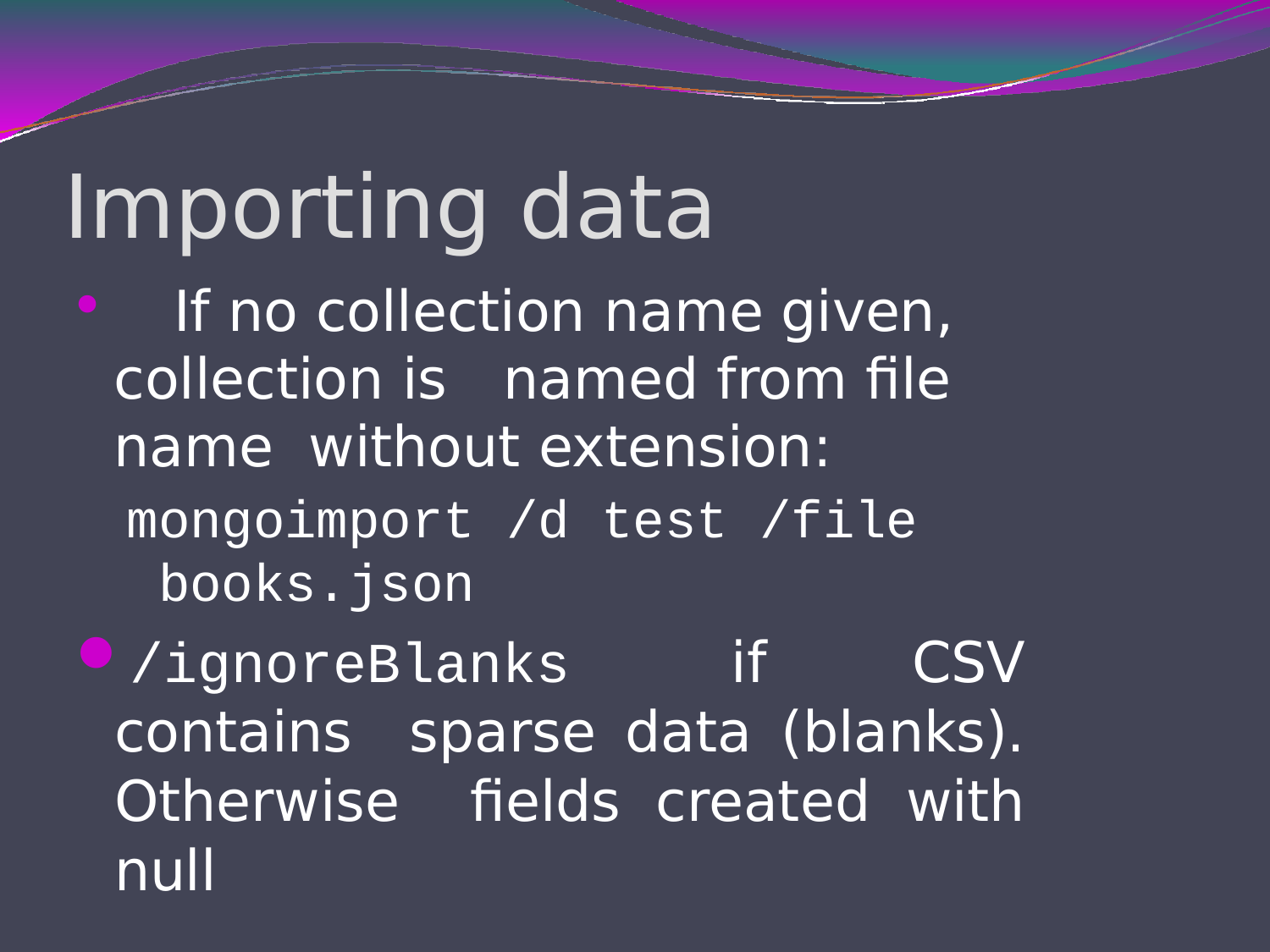

# Importing data
	If no collection name given,  collection is	named from file name  without extension:
mongoimport /d test /file  books.json
/ignoreBlanks if CSV contains  sparse data (blanks). Otherwise  fields created with null